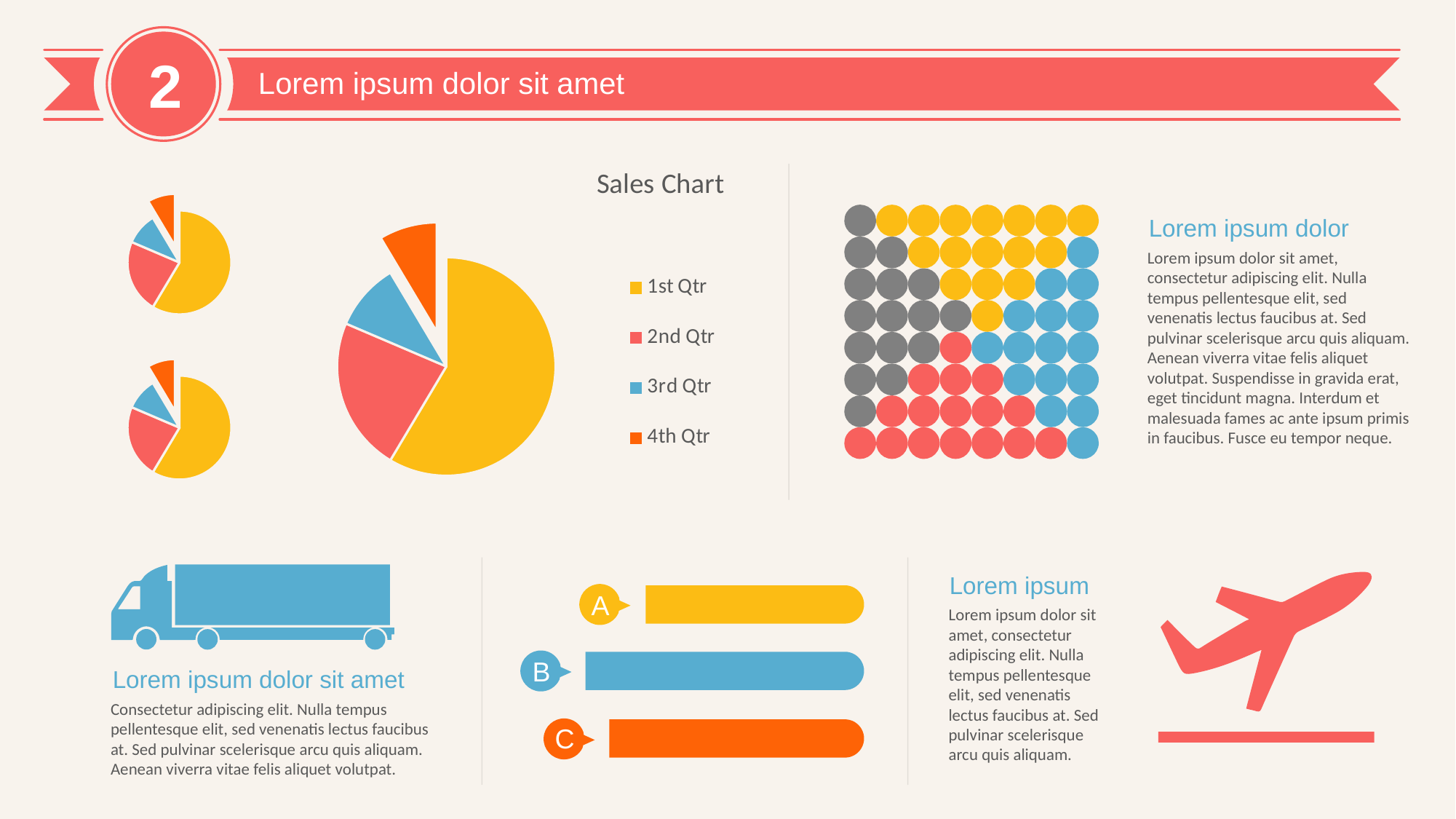

2

Lorem ipsum dolor sit amet

### Chart: Sales Chart

| Category | Sales |
|---|---|
| 1st Qtr | 8.2 |
| 2nd Qtr | 3.2 |
| 3rd Qtr | 1.4 |
| 4th Qtr | 1.2 |

### Chart

| Category | Sales |
|---|---|
| 1st Qtr | 8.2 |
| 2nd Qtr | 3.2 |
| 3rd Qtr | 1.4 |
| 4th Qtr | 1.2 |

Lorem ipsum dolor
Lorem ipsum dolor sit amet, consectetur adipiscing elit. Nulla tempus pellentesque elit, sed venenatis lectus faucibus at. Sed pulvinar scelerisque arcu quis aliquam. Aenean viverra vitae felis aliquet volutpat. Suspendisse in gravida erat, eget tincidunt magna. Interdum et malesuada fames ac ante ipsum primis in faucibus. Fusce eu tempor neque.

### Chart

| Category | Sales |
|---|---|
| 1st Qtr | 8.2 |
| 2nd Qtr | 3.2 |
| 3rd Qtr | 1.4 |
| 4th Qtr | 1.2 |

Lorem ipsum

A
Lorem ipsum dolor sit amet, consectetur adipiscing elit. Nulla tempus pellentesque elit, sed venenatis lectus faucibus at. Sed pulvinar scelerisque arcu quis aliquam.

B
Lorem ipsum dolor sit amet
Consectetur adipiscing elit. Nulla tempus pellentesque elit, sed venenatis lectus faucibus at. Sed pulvinar scelerisque arcu quis aliquam. Aenean viverra vitae felis aliquet volutpat.

C